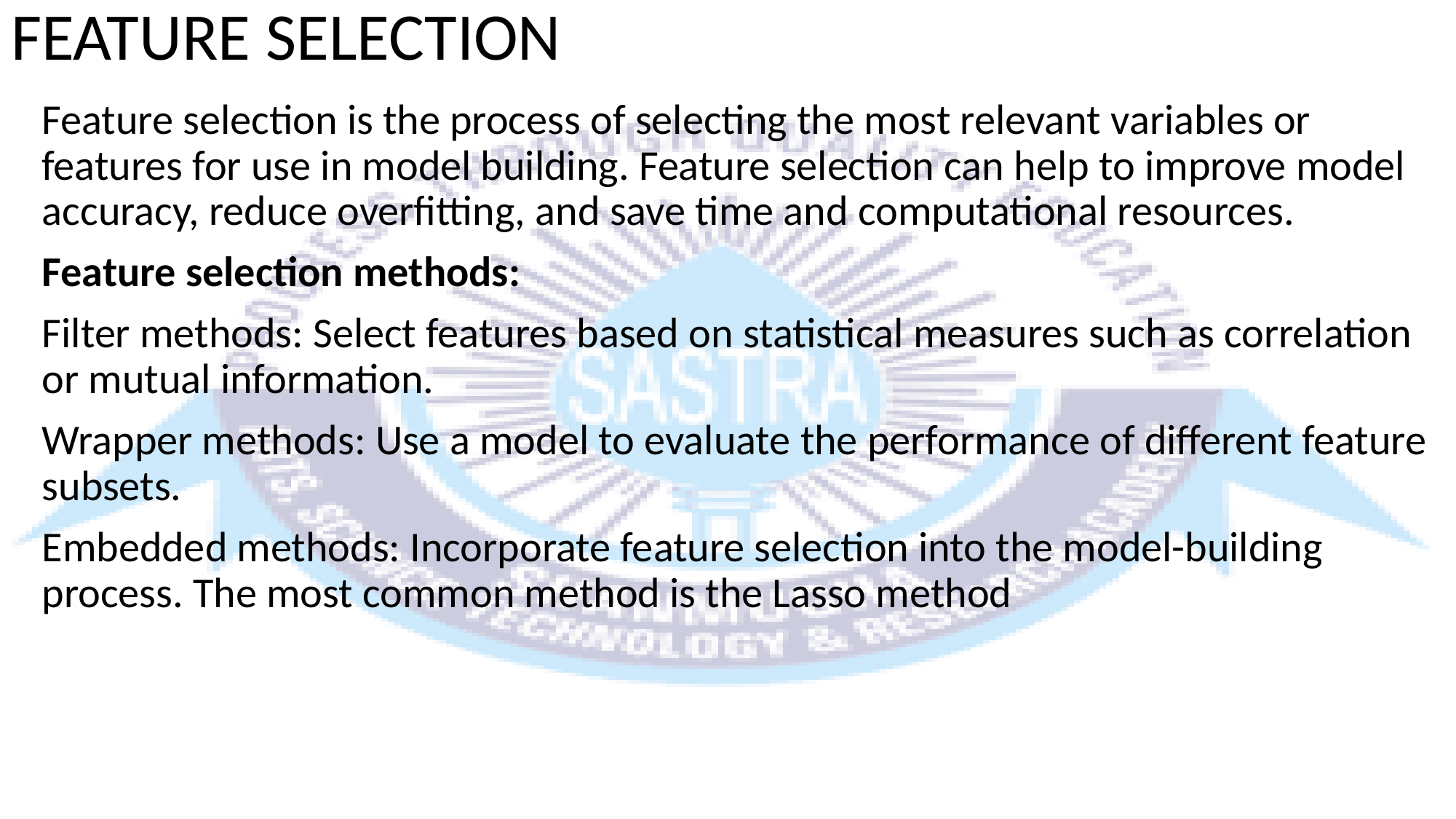

# FEATURE SELECTION
Feature selection is the process of selecting the most relevant variables or features for use in model building. Feature selection can help to improve model accuracy, reduce overfitting, and save time and computational resources.
Feature selection methods:
Filter methods: Select features based on statistical measures such as correlation or mutual information.
Wrapper methods: Use a model to evaluate the performance of different feature subsets.
Embedded methods: Incorporate feature selection into the model-building process. The most common method is the Lasso method